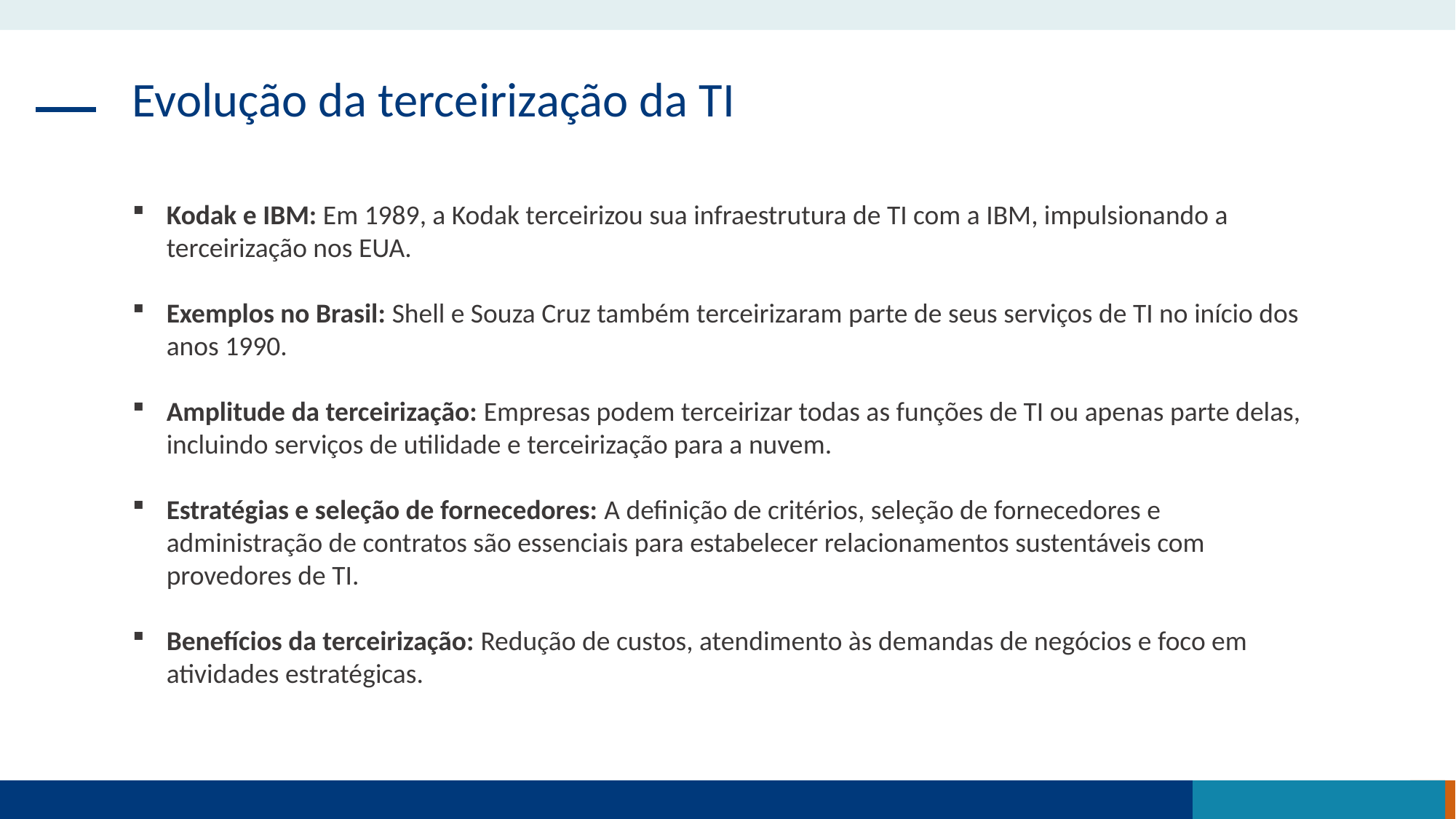

Evolução da terceirização da TI
Kodak e IBM: Em 1989, a Kodak terceirizou sua infraestrutura de TI com a IBM, impulsionando a terceirização nos EUA.

Exemplos no Brasil: Shell e Souza Cruz também terceirizaram parte de seus serviços de TI no início dos anos 1990.

Amplitude da terceirização: Empresas podem terceirizar todas as funções de TI ou apenas parte delas, incluindo serviços de utilidade e terceirização para a nuvem.

Estratégias e seleção de fornecedores: A definição de critérios, seleção de fornecedores e administração de contratos são essenciais para estabelecer relacionamentos sustentáveis com provedores de TI.

Benefícios da terceirização: Redução de custos, atendimento às demandas de negócios e foco em atividades estratégicas.